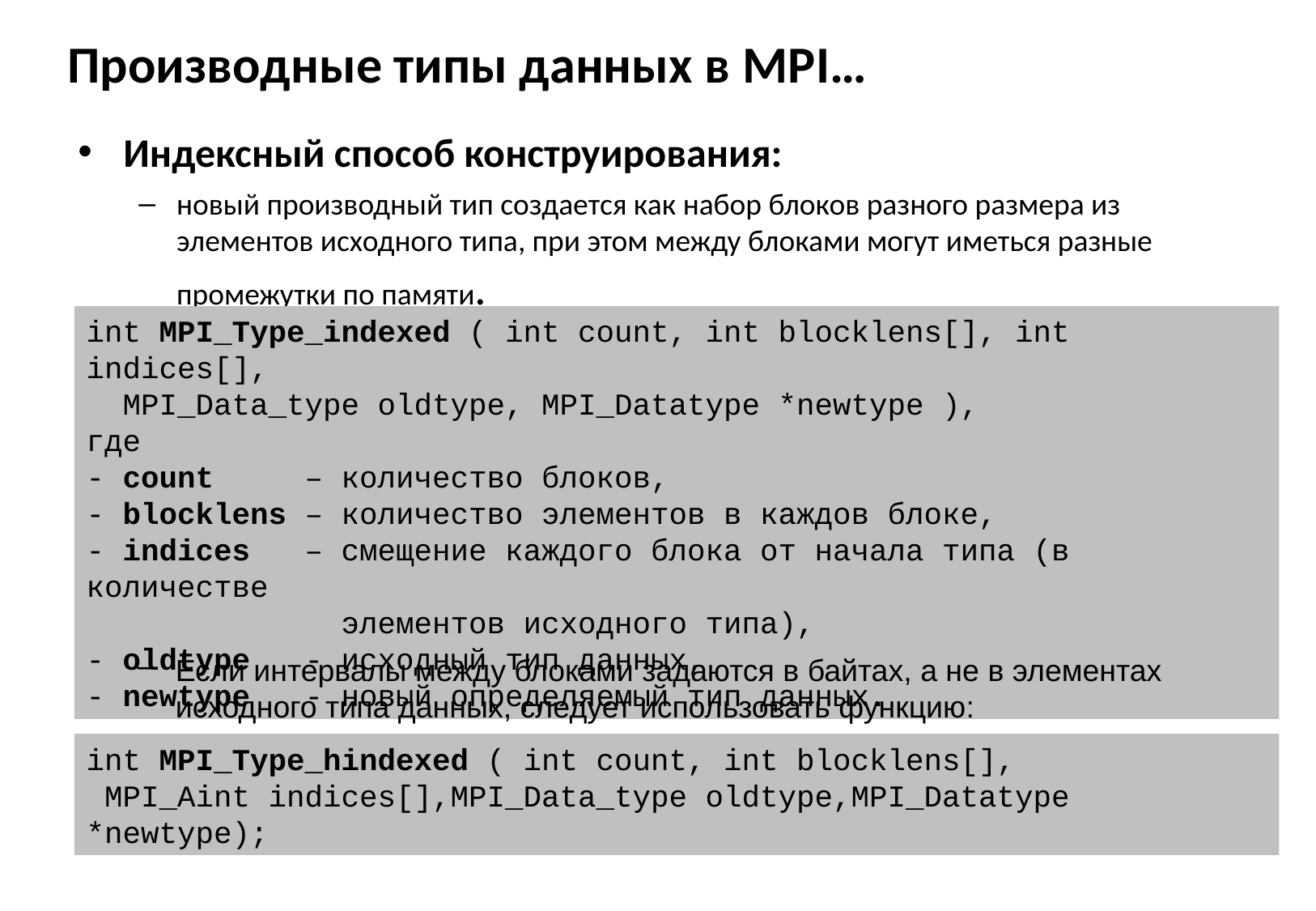

# Производные типы данных в MPI…
Индексный способ конструирования:
новый производный тип создается как набор блоков разного размера из элементов исходного типа, при этом между блоками могут иметься разные промежутки по памяти.

int MPI_Type_indexed ( int count, int blocklens[], int indices[],
  MPI_Data_type oldtype, MPI_Datatype *newtype ),
где
- count     – количество блоков,
- blocklens – количество элементов в каждов блоке,
- indices   – смещение каждого блока от начала типа (в количестве
              элементов исходного типа),
- oldtype   - исходный тип данных,
- newtype   - новый определяемый тип данных.
Если интервалы между блоками задаются в байтах, а не в элементах исходного типа данных, следует использовать функцию:
int MPI_Type_hindexed ( int count, int blocklens[],
 MPI_Aint indices[],MPI_Data_type oldtype,MPI_Datatype *newtype);